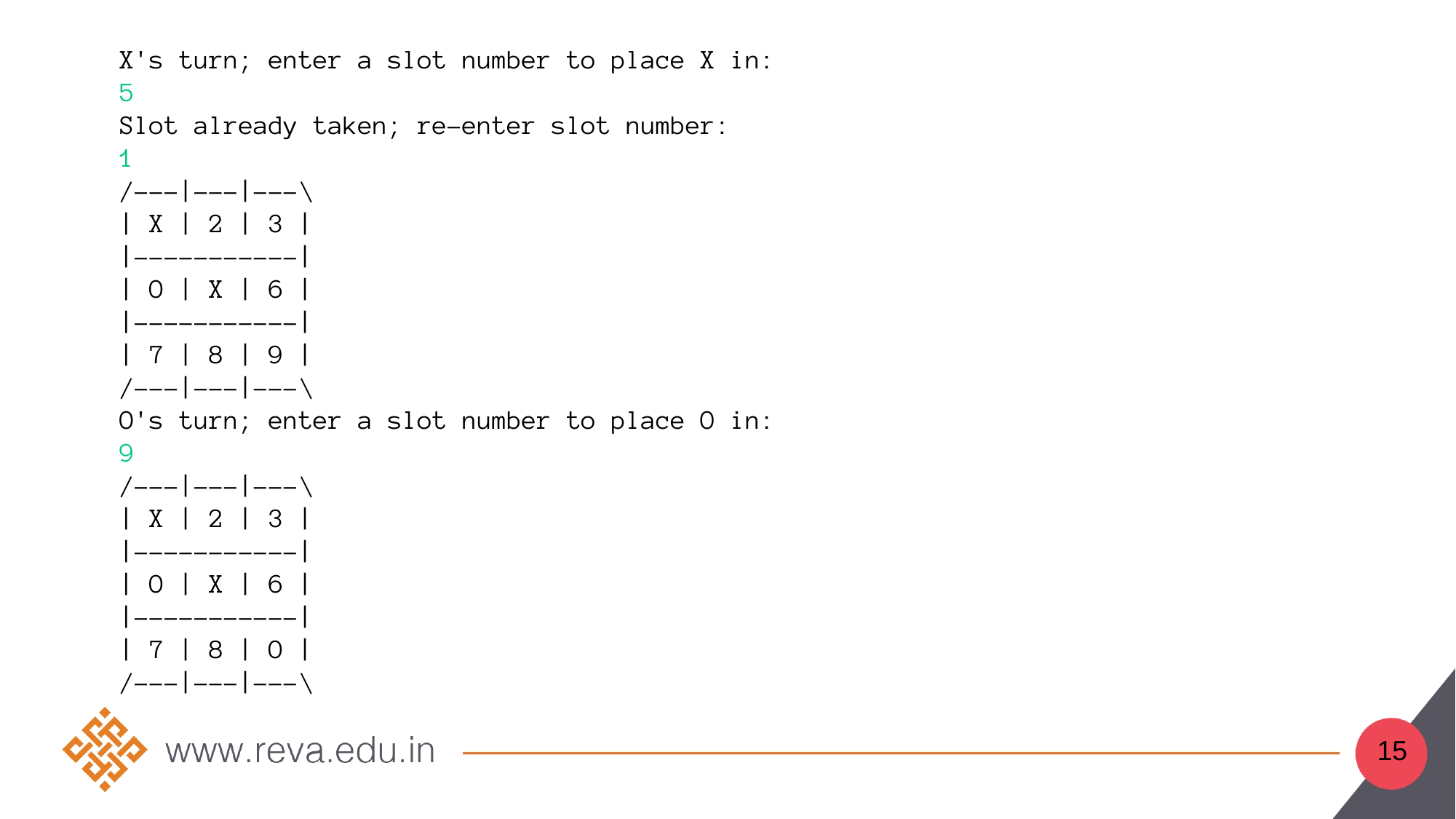

X's turn; enter a slot number to place X in:
5
Slot already taken; re-enter slot number:
1
/---|---|---\
| X | 2 | 3 |
|-----------|
| O | X | 6 |
|-----------|
| 7 | 8 | 9 |
/---|---|---\
O's turn; enter a slot number to place O in:
9
/---|---|---\
| X | 2 | 3 |
|-----------|
| O | X | 6 |
|-----------|
| 7 | 8 | O |
/---|---|---\
15